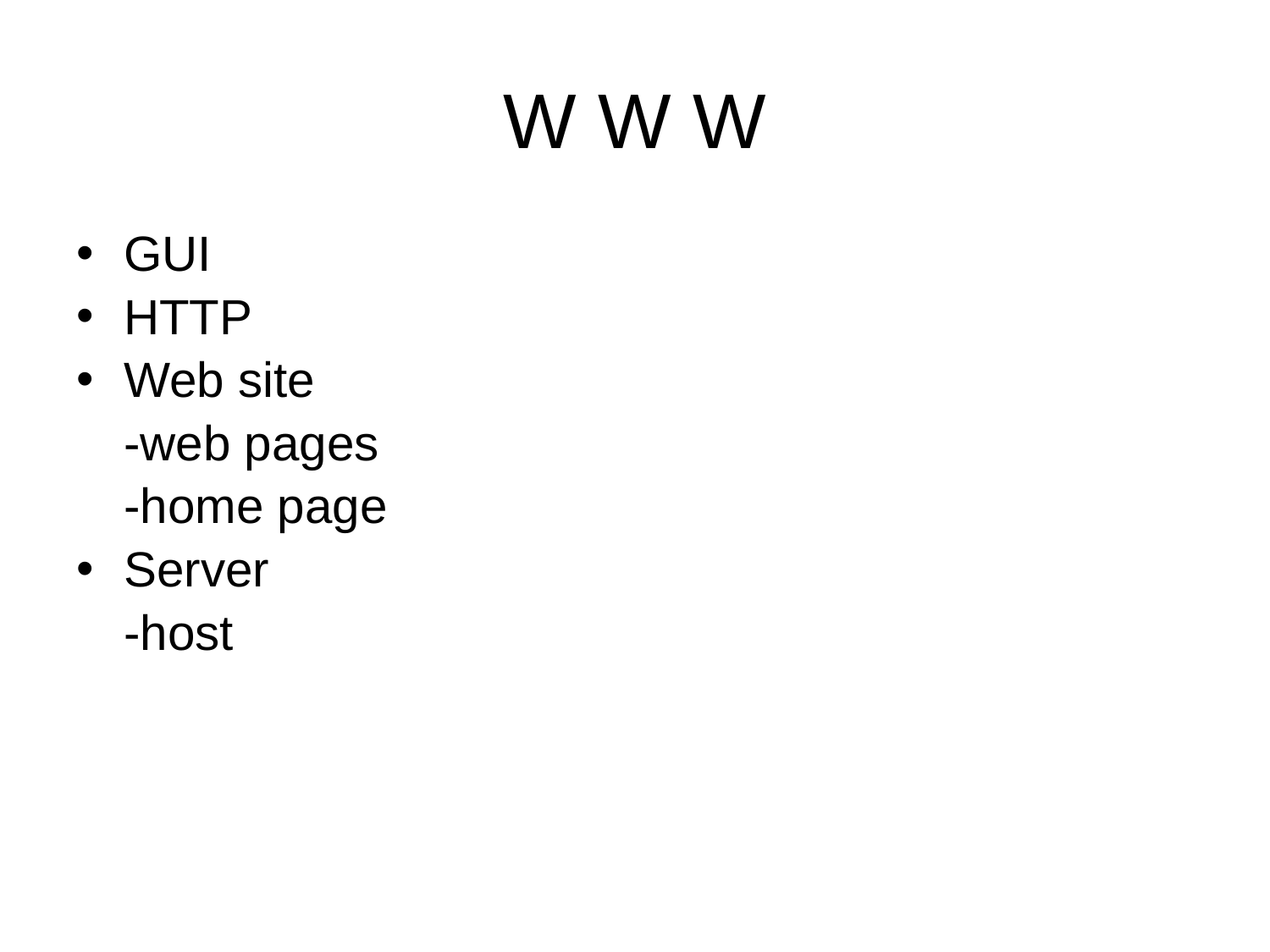

# W W W
GUI
HTTP
Web site
	-web pages
	-home page
Server
	-host